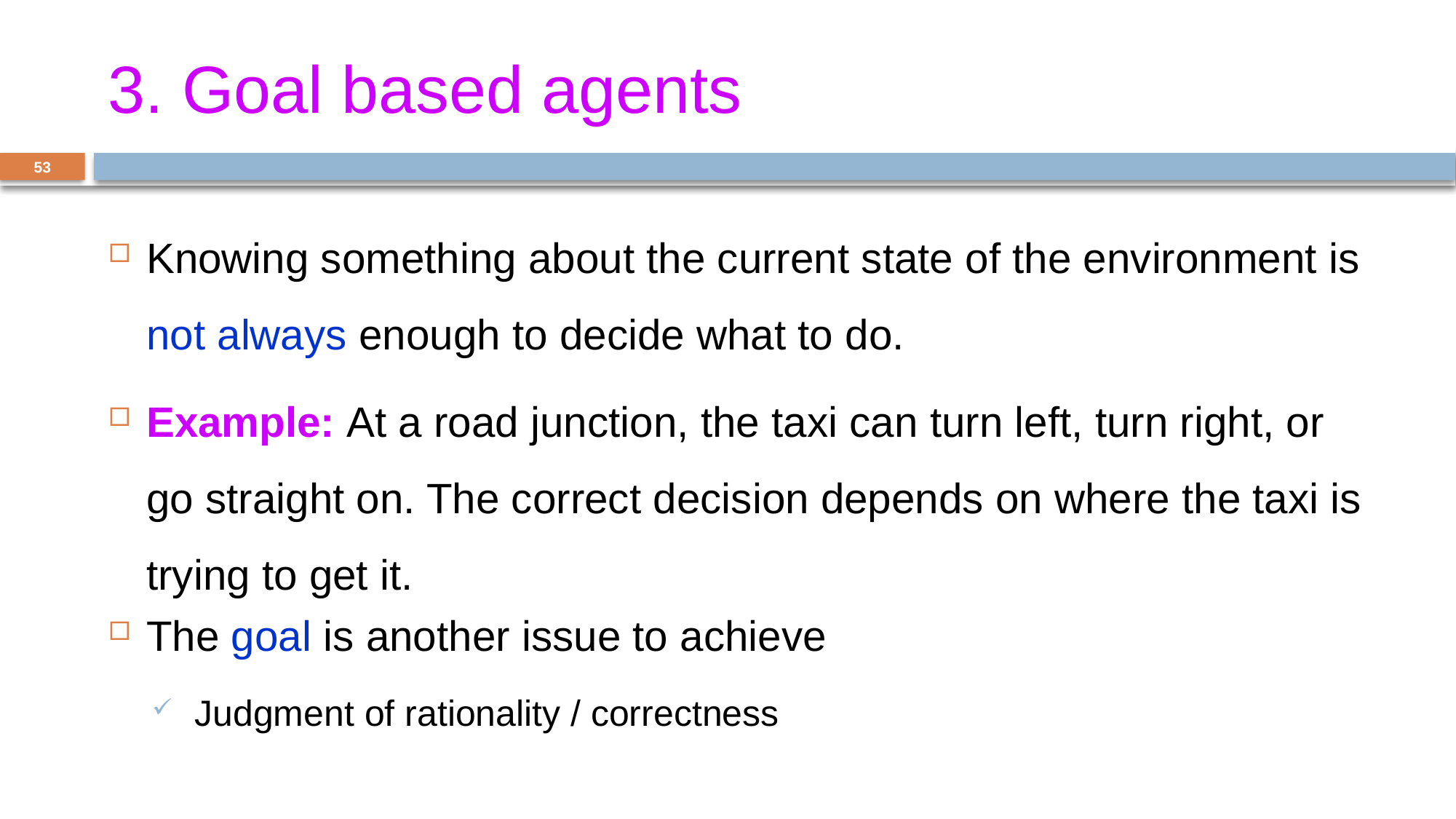

# 3. Goal based agents
53
Knowing something about the current state of the environment is not always enough to decide what to do.
Example: At a road junction, the taxi can turn left, turn right, or go straight on. The correct decision depends on where the taxi is trying to get it.
The goal is another issue to achieve
 Judgment of rationality / correctness